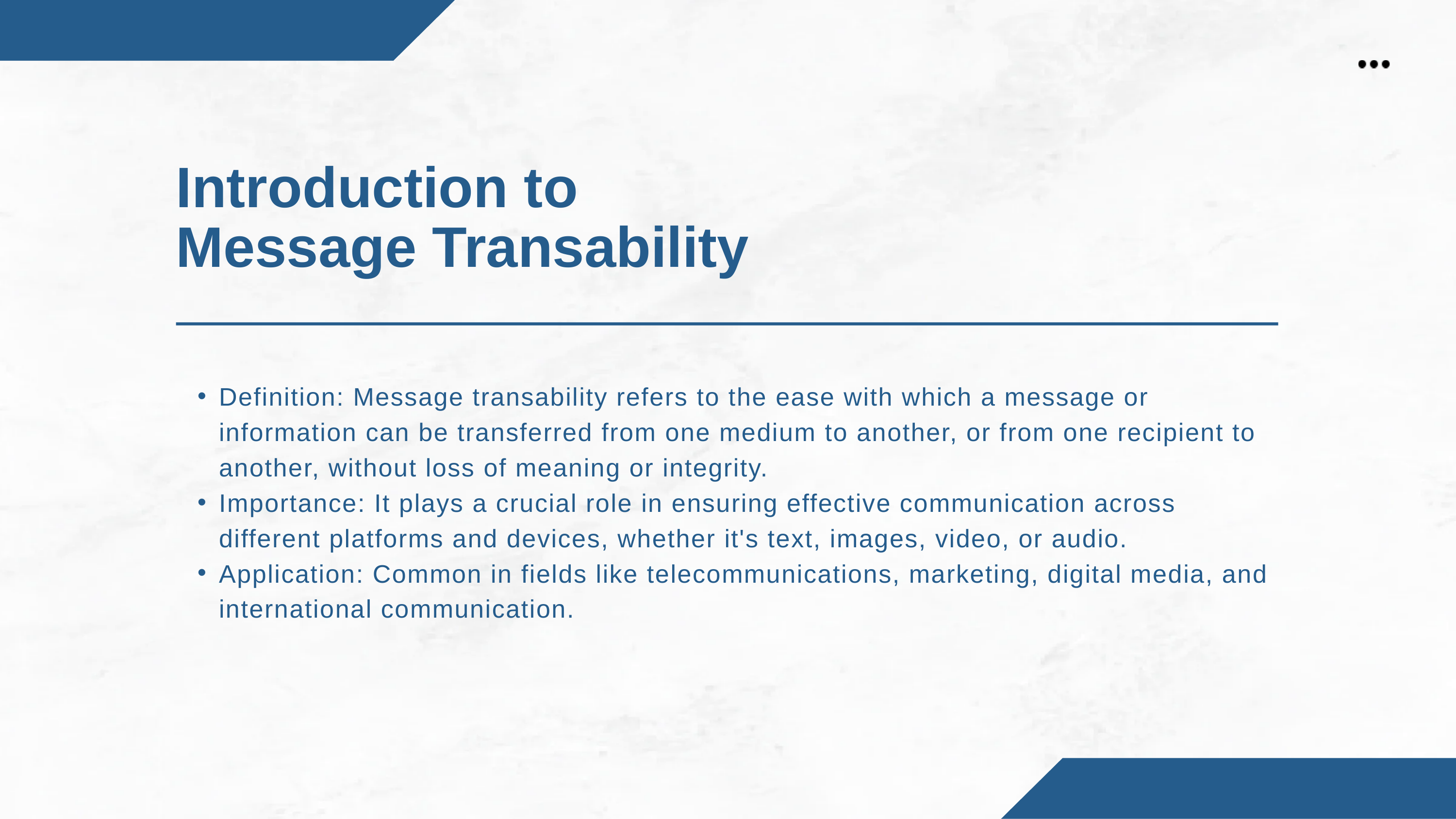

Introduction to Message Transability

Definition: Message transability refers to the ease with which a message or information can be transferred from one medium to another, or from one recipient to another, without loss of meaning or integrity.
Importance: It plays a crucial role in ensuring effective communication across different platforms and devices, whether it's text, images, video, or audio.
Application: Common in fields like telecommunications, marketing, digital media, and international communication.